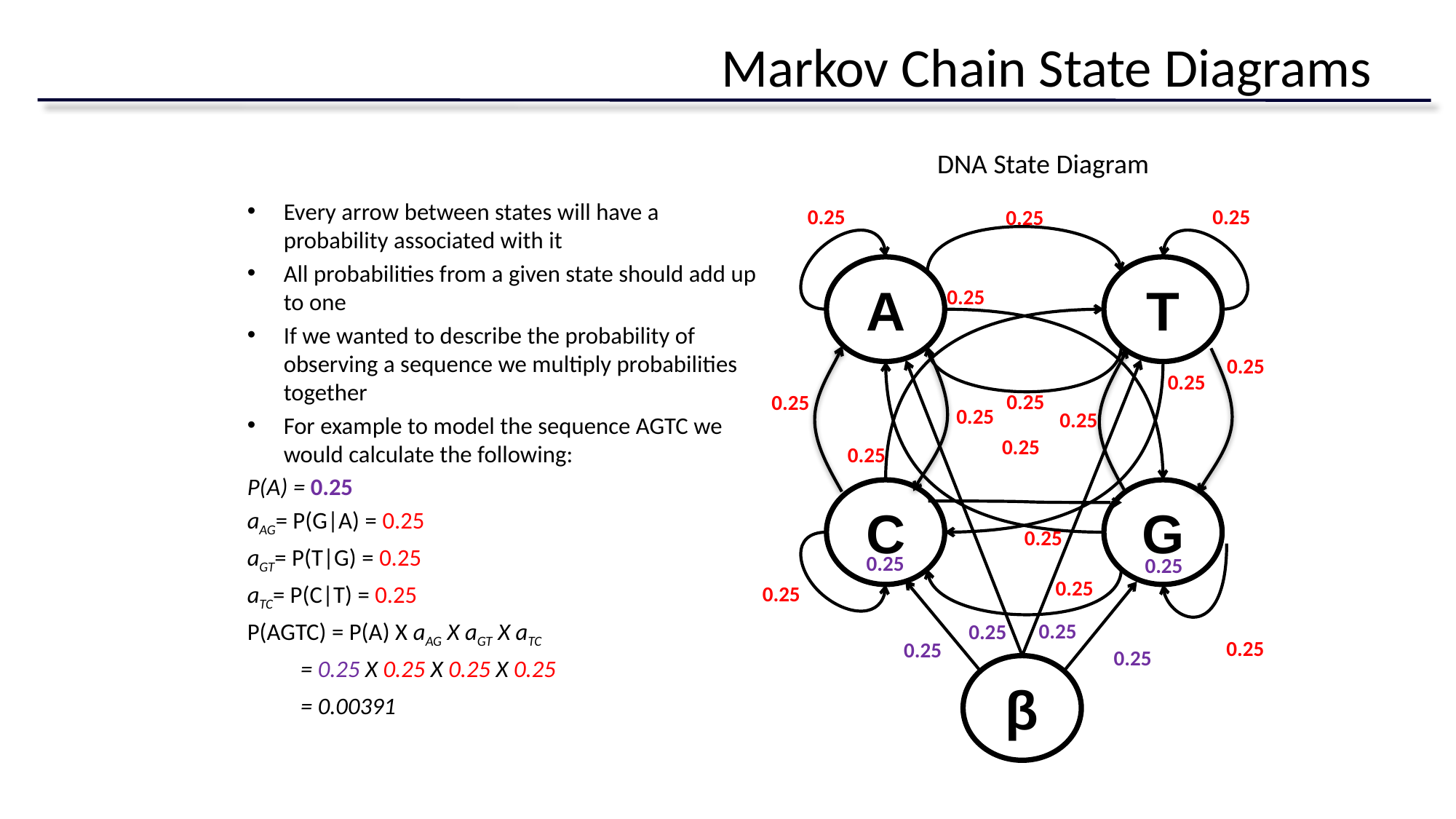

# Markov Chain State Diagrams
DNA State Diagram
Every arrow between states will have a probability associated with it
All probabilities from a given state should add up to one
If we wanted to describe the probability of observing a sequence we multiply probabilities together
For example to model the sequence AGTC we would calculate the following:
P(A) = 0.25
aAG= P(G|A) = 0.25
aGT= P(T|G) = 0.25
aTC= P(C|T) = 0.25
P(AGTC) = P(A) X aAG X aGT X aTC
	= 0.25 X 0.25 X 0.25 X 0.25
	= 0.00391
0.25
0.25
0.25
A
T

C
G
0.25
0.25
0.25
0.25
0.25
0.25
0.25
0.25
0.25
0.25
0.25
0.25
0.25
0.25
0.25
0.25
0.25
0.25
0.25
β